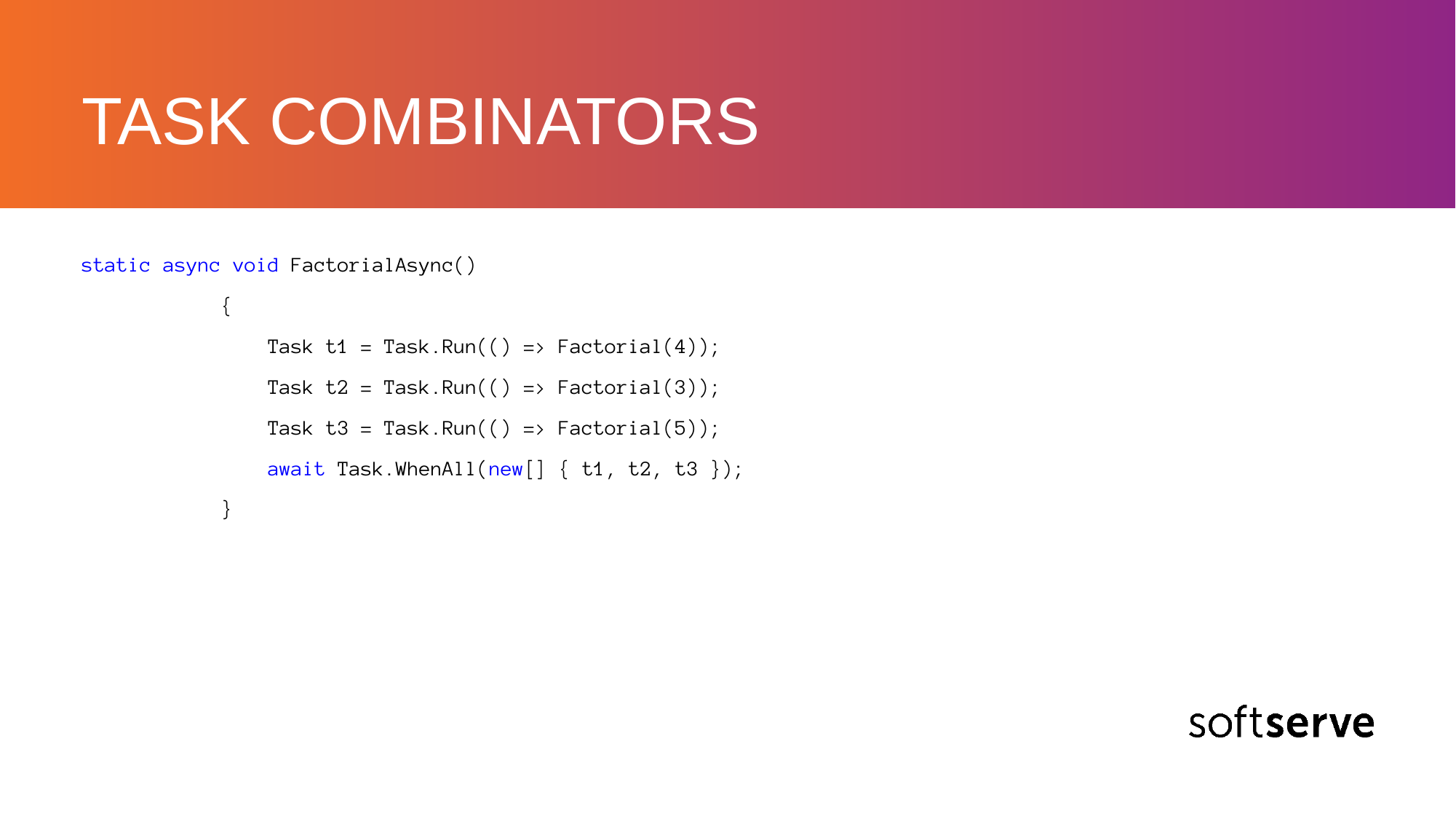

# TASK COMBINATORS
static async void FactorialAsync()
            {
                Task t1 = Task.Run(() => Factorial(4));
                Task t2 = Task.Run(() => Factorial(3));
                Task t3 = Task.Run(() => Factorial(5));
                await Task.WhenAll(new[] { t1, t2, t3 });
            }